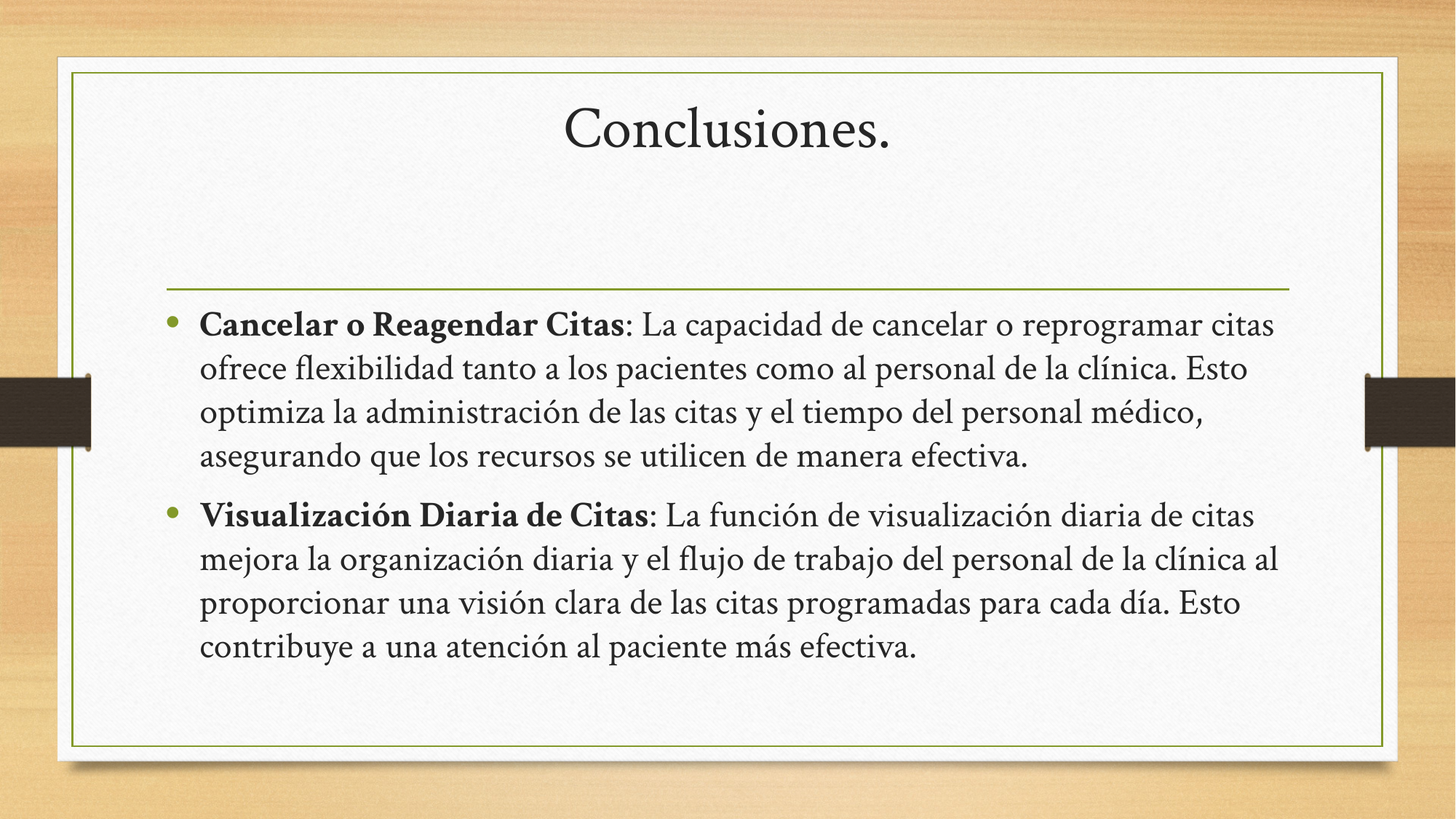

# Conclusiones.
Cancelar o Reagendar Citas: La capacidad de cancelar o reprogramar citas ofrece flexibilidad tanto a los pacientes como al personal de la clínica. Esto optimiza la administración de las citas y el tiempo del personal médico, asegurando que los recursos se utilicen de manera efectiva.
Visualización Diaria de Citas: La función de visualización diaria de citas mejora la organización diaria y el flujo de trabajo del personal de la clínica al proporcionar una visión clara de las citas programadas para cada día. Esto contribuye a una atención al paciente más efectiva.